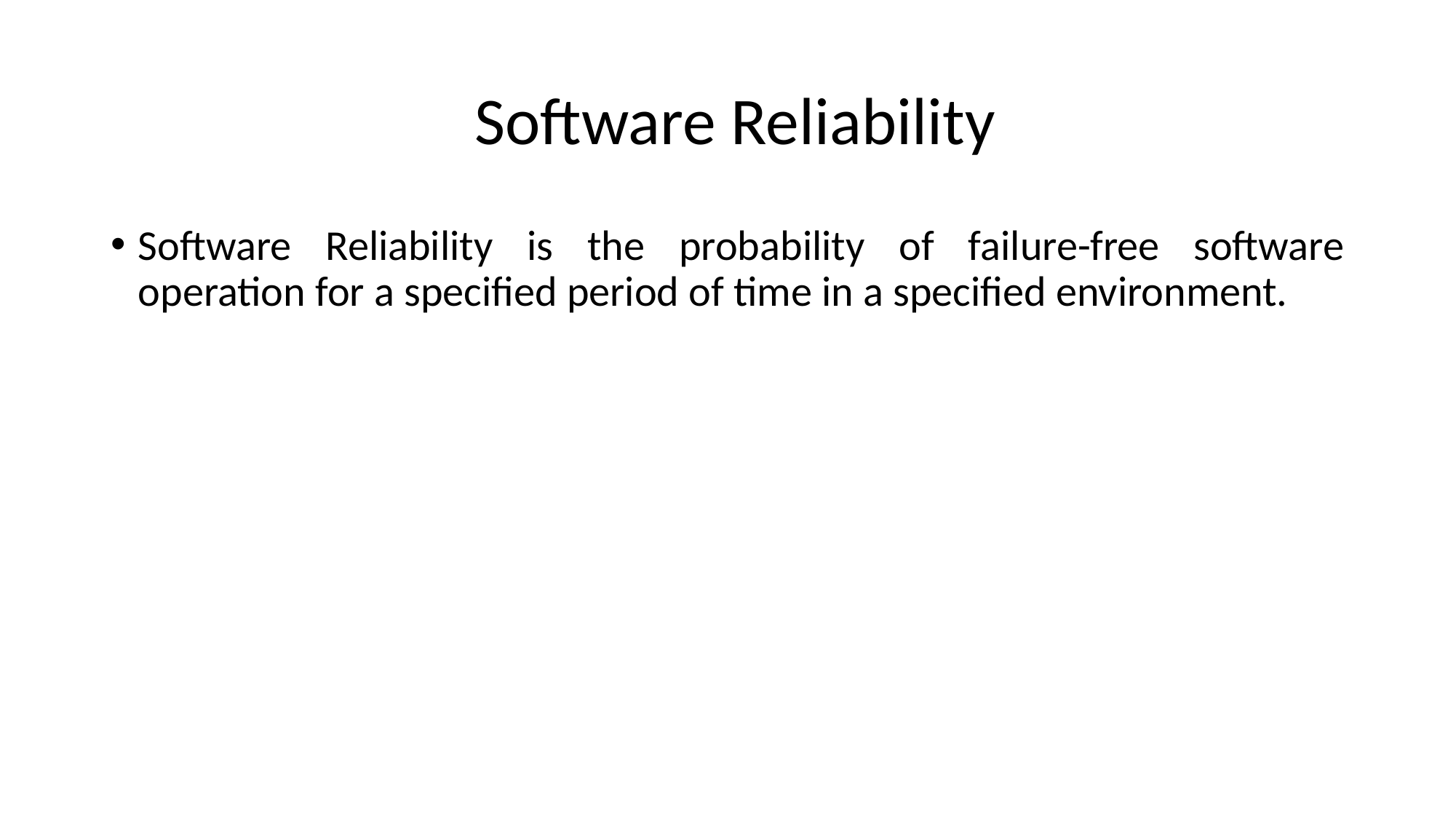

# Software Reliability
Software Reliability is the probability of failure-free software operation for a specified period of time in a specified environment.